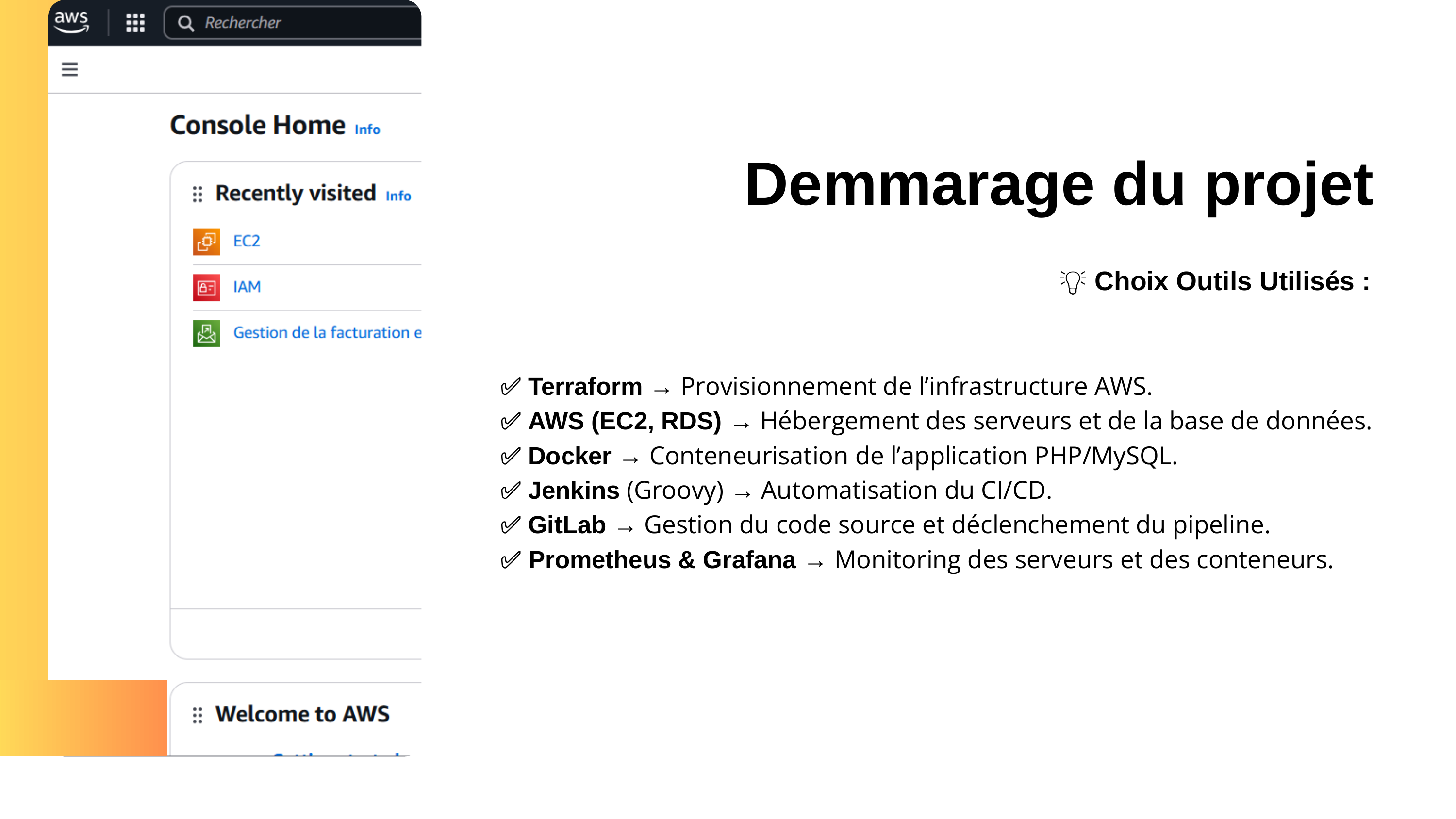

Demmarage du projet
💡 Choix Outils Utilisés :
 ✅ Terraform → Provisionnement de l’infrastructure AWS.
 ✅ AWS (EC2, RDS) → Hébergement des serveurs et de la base de données.
 ✅ Docker → Conteneurisation de l’application PHP/MySQL.
 ✅ Jenkins (Groovy) → Automatisation du CI/CD.
 ✅ GitLab → Gestion du code source et déclenchement du pipeline.
 ✅ Prometheus & Grafana → Monitoring des serveurs et des conteneurs.